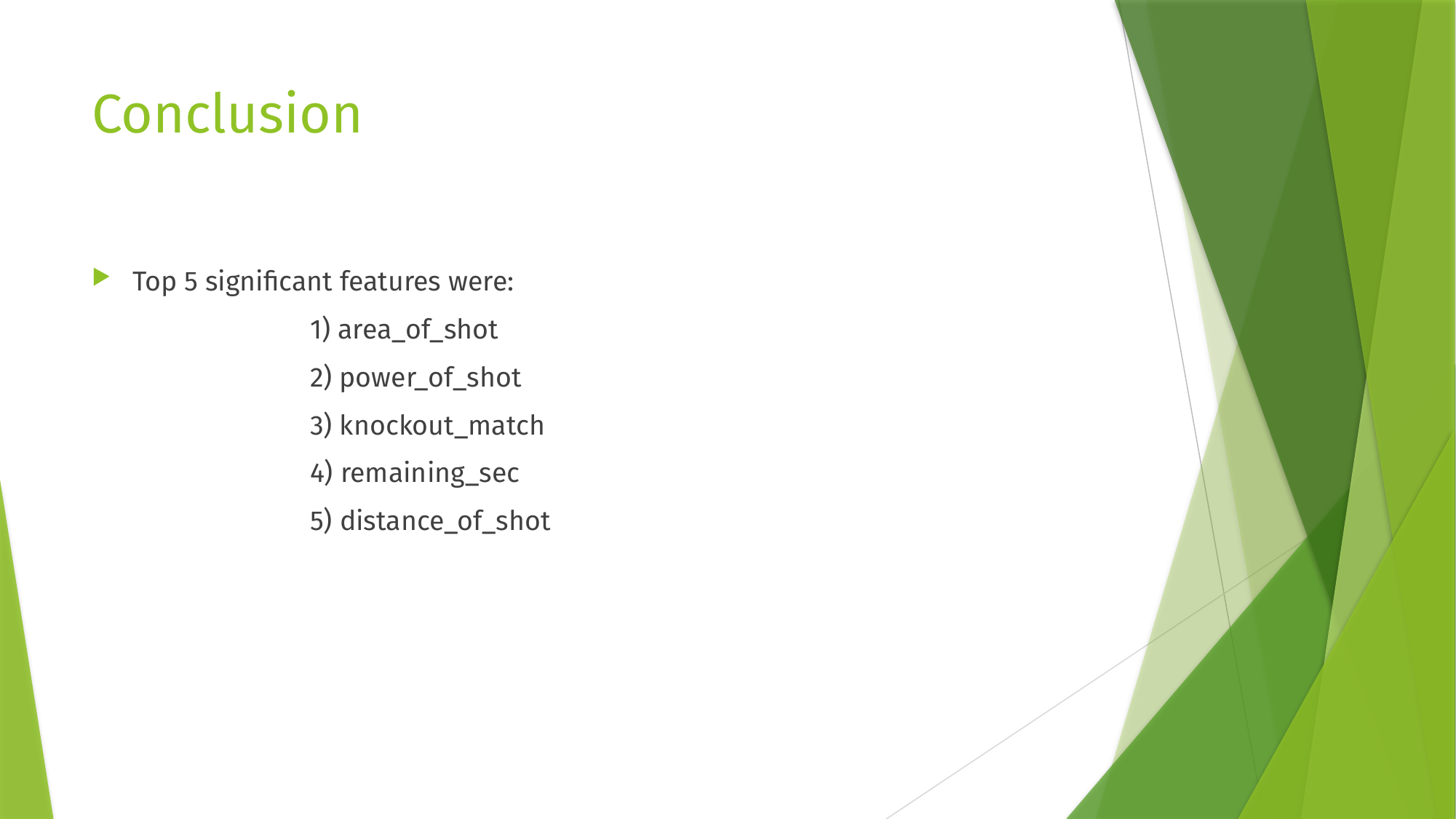

# Conclusion
Top 5 significant features were:
		1) area_of_shot
		2) power_of_shot
		3) knockout_match
		4) remaining_sec
		5) distance_of_shot